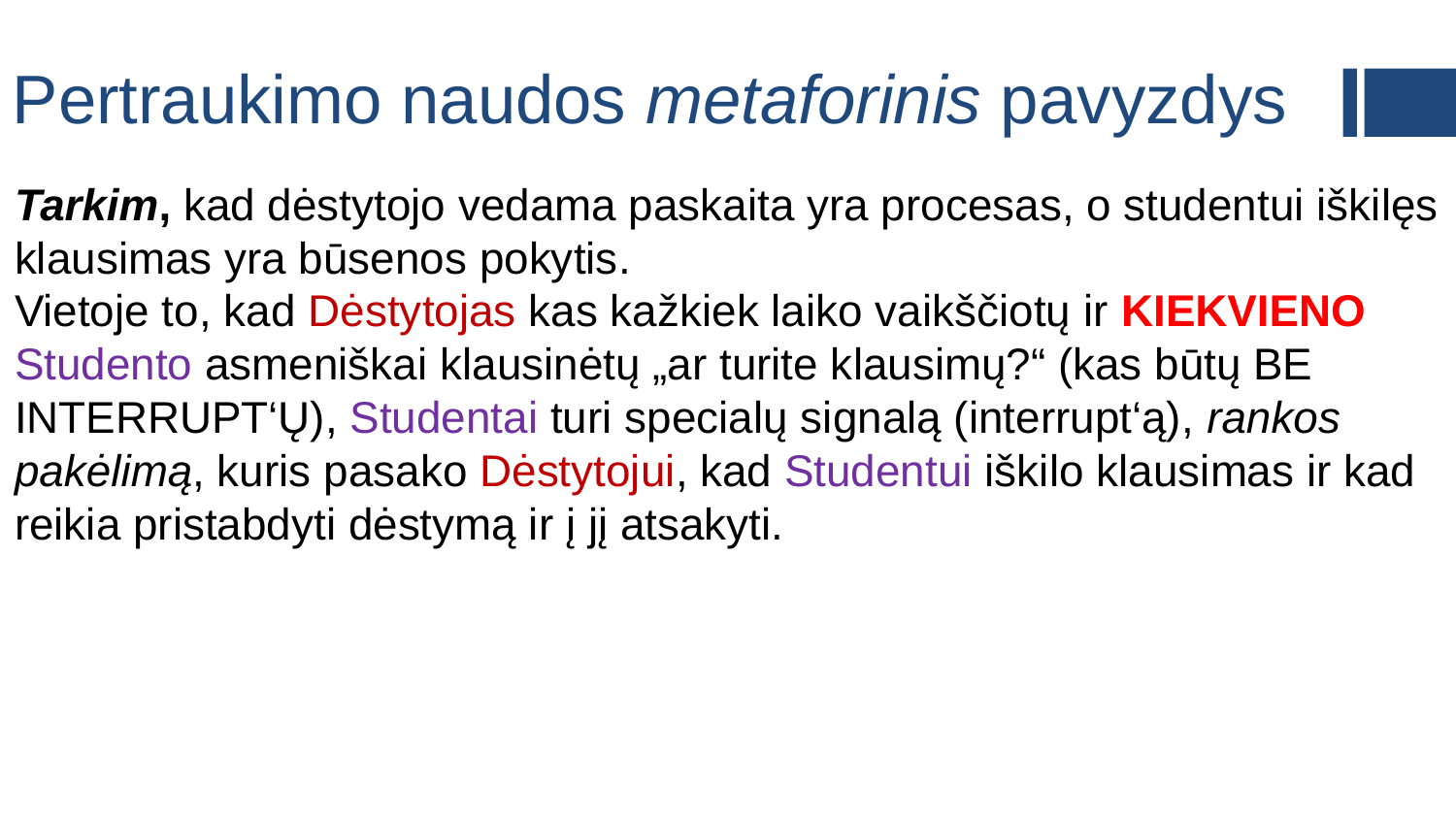

# Pertraukimo naudos metaforinis pavyzdys
Tarkim, kad dėstytojo vedama paskaita yra procesas, o studentui iškilęs klausimas yra būsenos pokytis.
Vietoje to, kad Dėstytojas kas kažkiek laiko vaikščiotų ir KIEKVIENO Studento asmeniškai klausinėtų „ar turite klausimų?“ (kas būtų BE INTERRUPT‘Ų), Studentai turi specialų signalą (interrupt‘ą), rankos pakėlimą, kuris pasako Dėstytojui, kad Studentui iškilo klausimas ir kad reikia pristabdyti dėstymą ir į jį atsakyti.